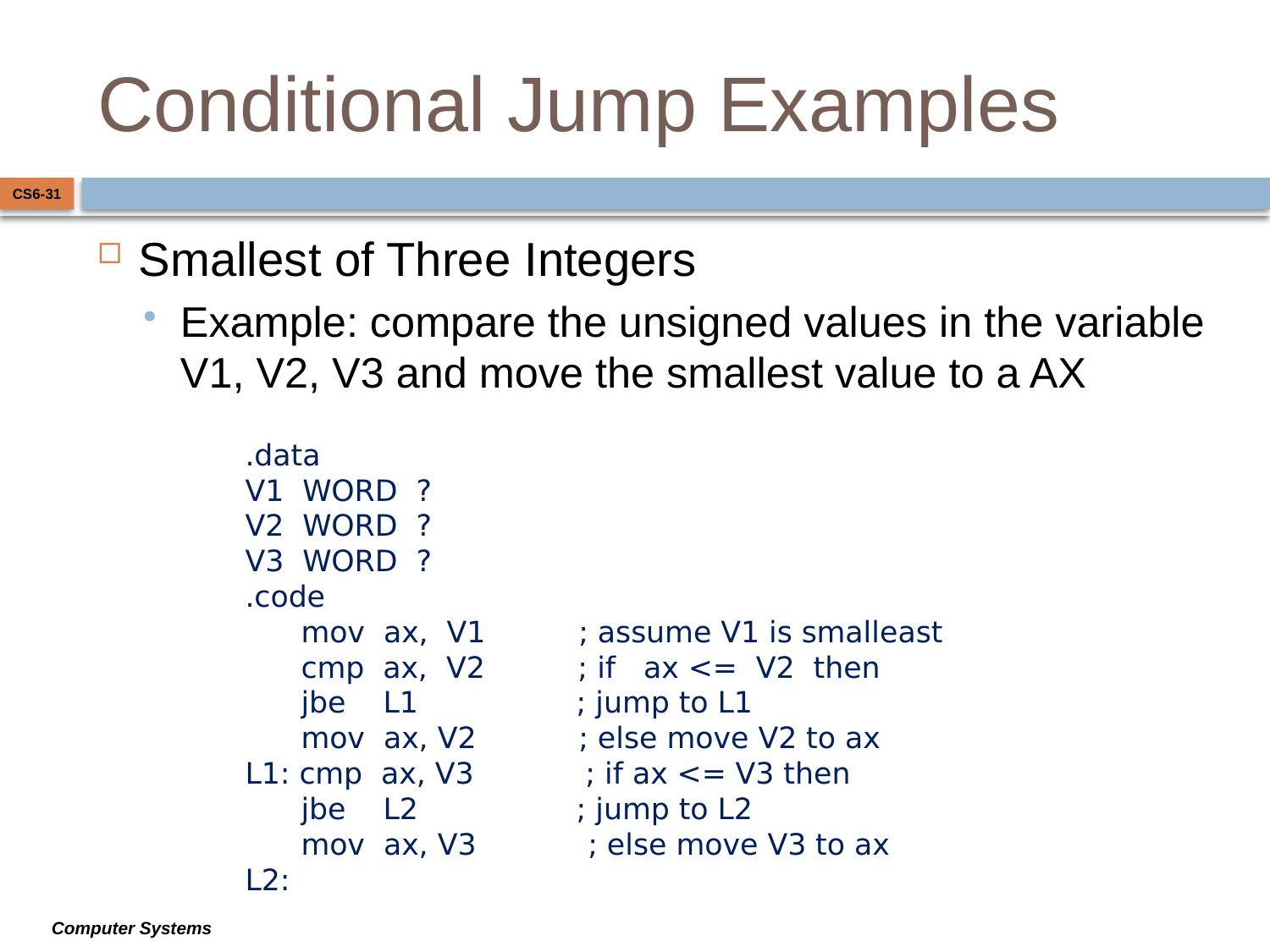

# Conditional Jump Examples
CS6-31
Smallest of Three Integers
Example: compare the unsigned values in the variable V1, V2, V3 and move the smallest value to a AX

.data
V1  WORD  ?
V2  WORD  ?
V3  WORD  ?
.code
      mov  ax,  V1          ; assume V1 is smalleast
      cmp  ax,  V2          ; if   ax <=  V2  then
      jbe    L1                 ; jump to L1
      mov  ax, V2           ; else move V2 to ax
L1: cmp  ax, V3            ; if ax <= V3 then
      jbe    L2                 ; jump to L2
      mov  ax, V3            ; else move V3 to ax
L2: